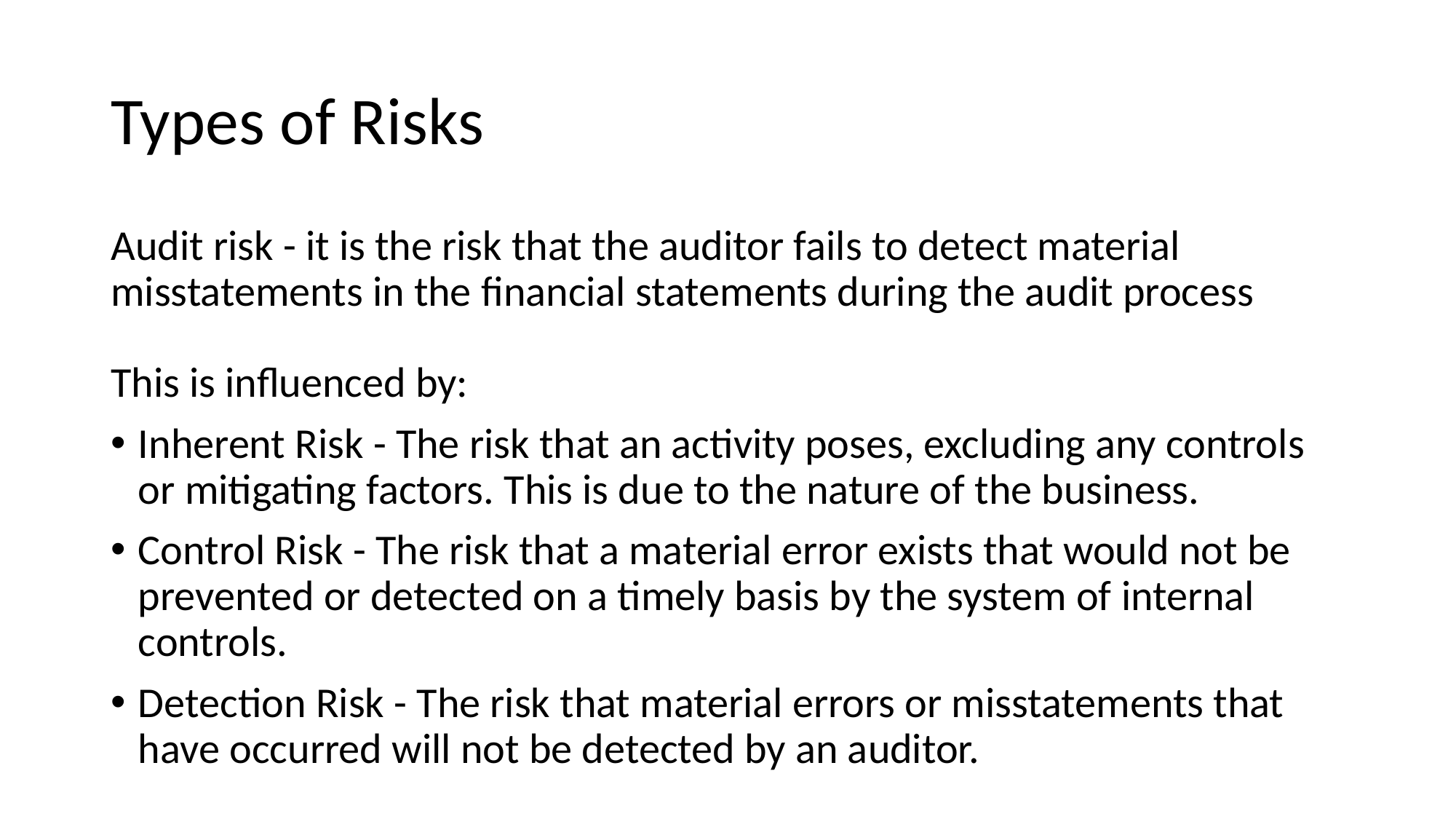

# Types of Risks
Audit risk - it is the risk that the auditor fails to detect material misstatements in the financial statements during the audit process

This is influenced by:
Inherent Risk - The risk that an activity poses, excluding any controls or mitigating factors. This is due to the nature of the business.
Control Risk - The risk that a material error exists that would not be prevented or detected on a timely basis by the system of internal controls.
Detection Risk - The risk that material errors or misstatements that have occurred will not be detected by an auditor.